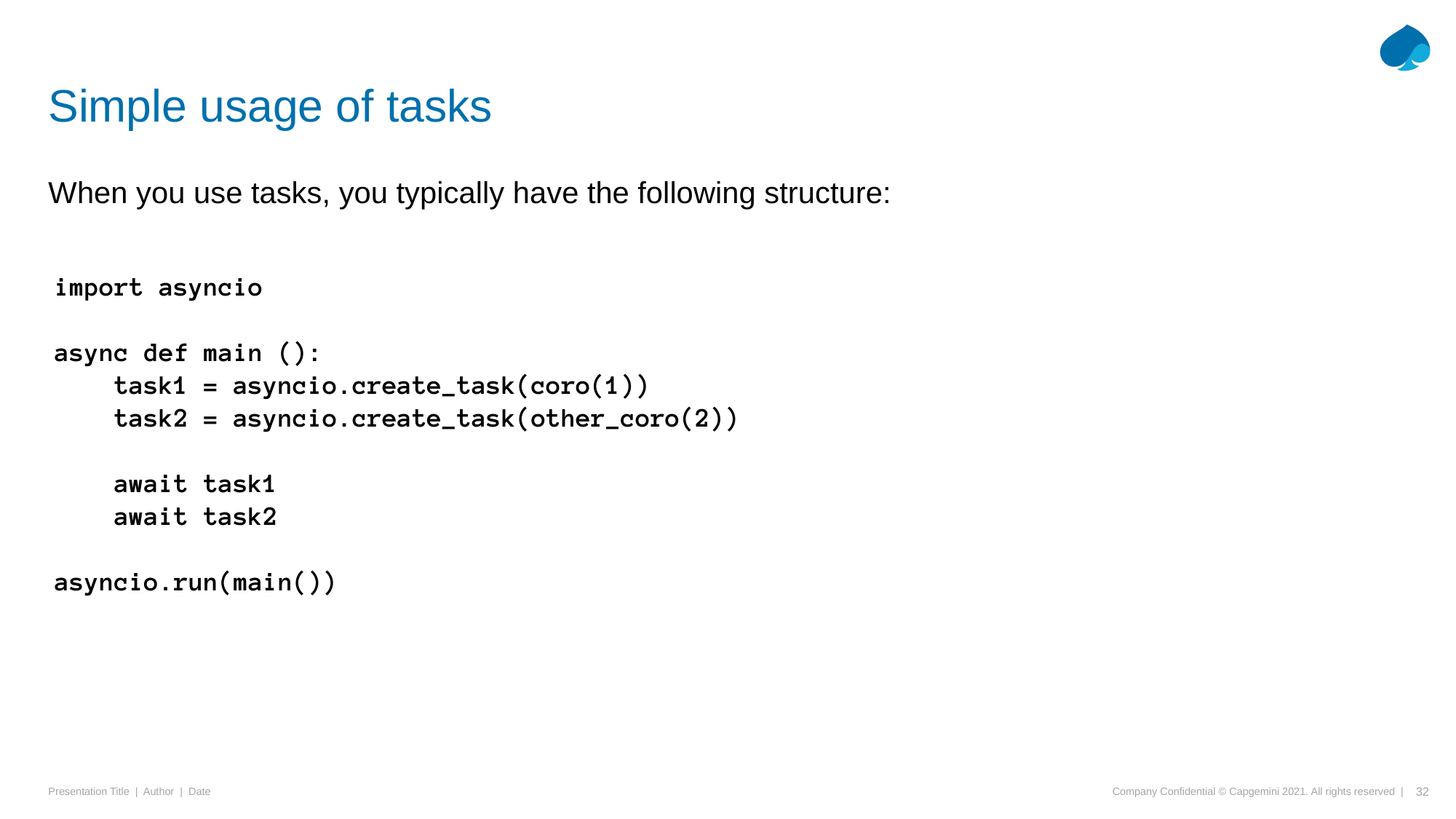

# Simple usage of tasks
When you use tasks, you typically have the following structure:
import asyncio

async def main ():
    task1 = asyncio.create_task(coro(1))
    task2 = asyncio.create_task(other_coro(2))

    await task1
    await task2

asyncio.run(main())